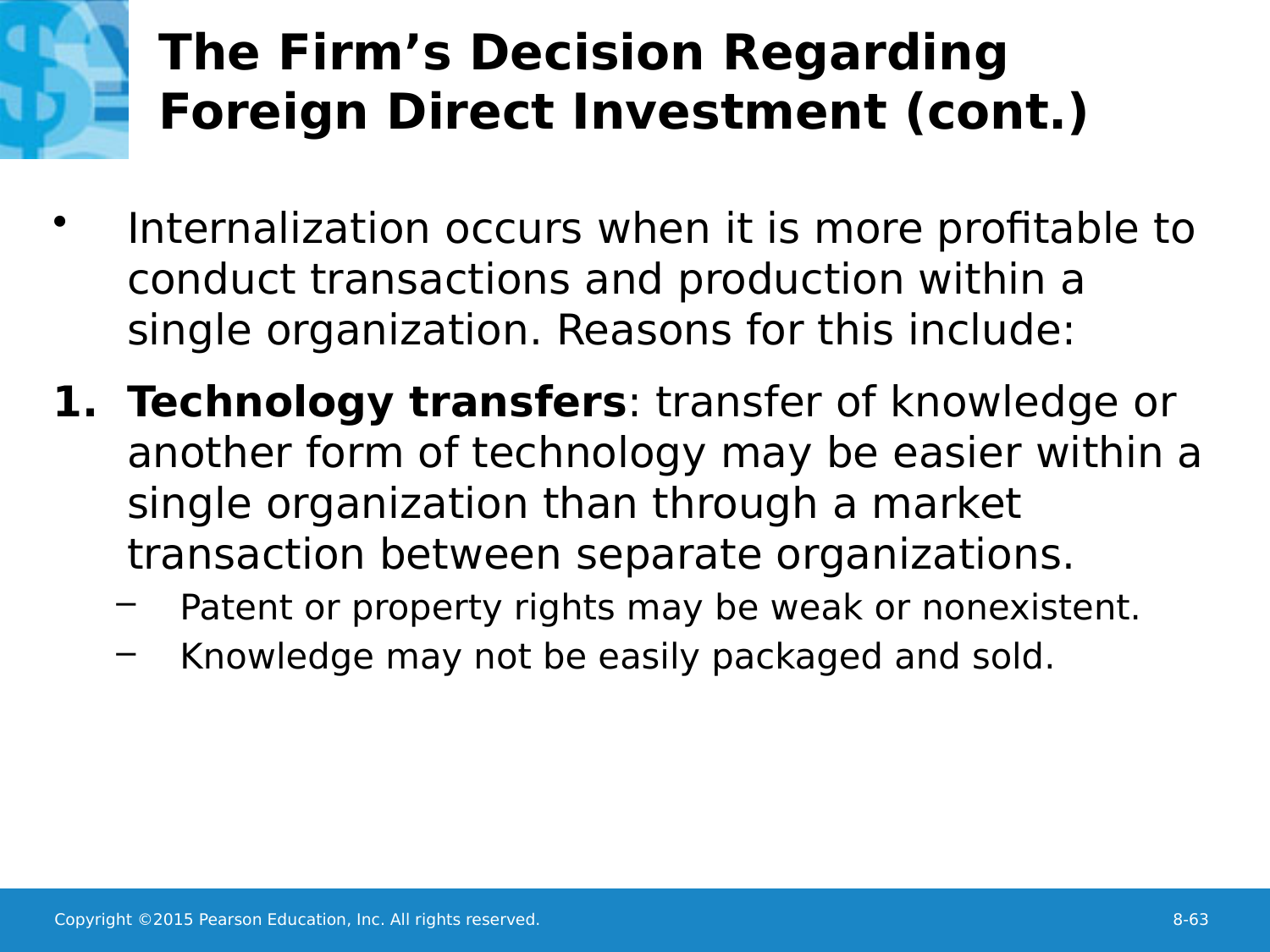

# The Firm’s Decision Regarding Foreign Direct Investment (cont.)
Internalization occurs when it is more profitable to conduct transactions and production within a single organization. Reasons for this include:
Technology transfers: transfer of knowledge or another form of technology may be easier within a single organization than through a market transaction between separate organizations.
Patent or property rights may be weak or nonexistent.
Knowledge may not be easily packaged and sold.